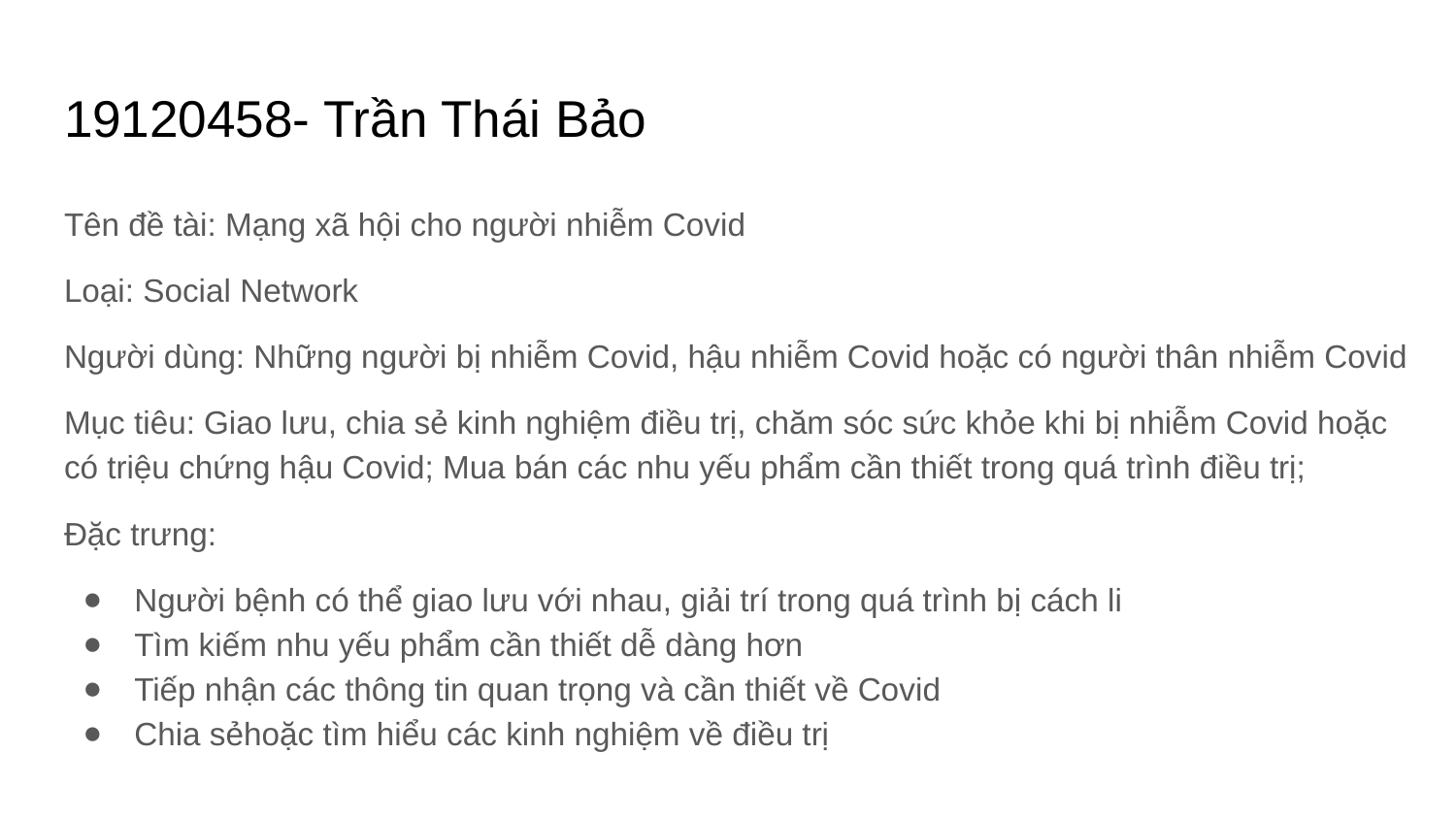

# 19120458- Trần Thái Bảo
Tên đề tài: Mạng xã hội cho người nhiễm Covid
Loại: Social Network
Người dùng: Những người bị nhiễm Covid, hậu nhiễm Covid hoặc có người thân nhiễm Covid
Mục tiêu: Giao lưu, chia sẻ kinh nghiệm điều trị, chăm sóc sức khỏe khi bị nhiễm Covid hoặc có triệu chứng hậu Covid; Mua bán các nhu yếu phẩm cần thiết trong quá trình điều trị;
Đặc trưng:
Người bệnh có thể giao lưu với nhau, giải trí trong quá trình bị cách li
Tìm kiếm nhu yếu phẩm cần thiết dễ dàng hơn
Tiếp nhận các thông tin quan trọng và cần thiết về Covid
Chia sẻhoặc tìm hiểu các kinh nghiệm về điều trị